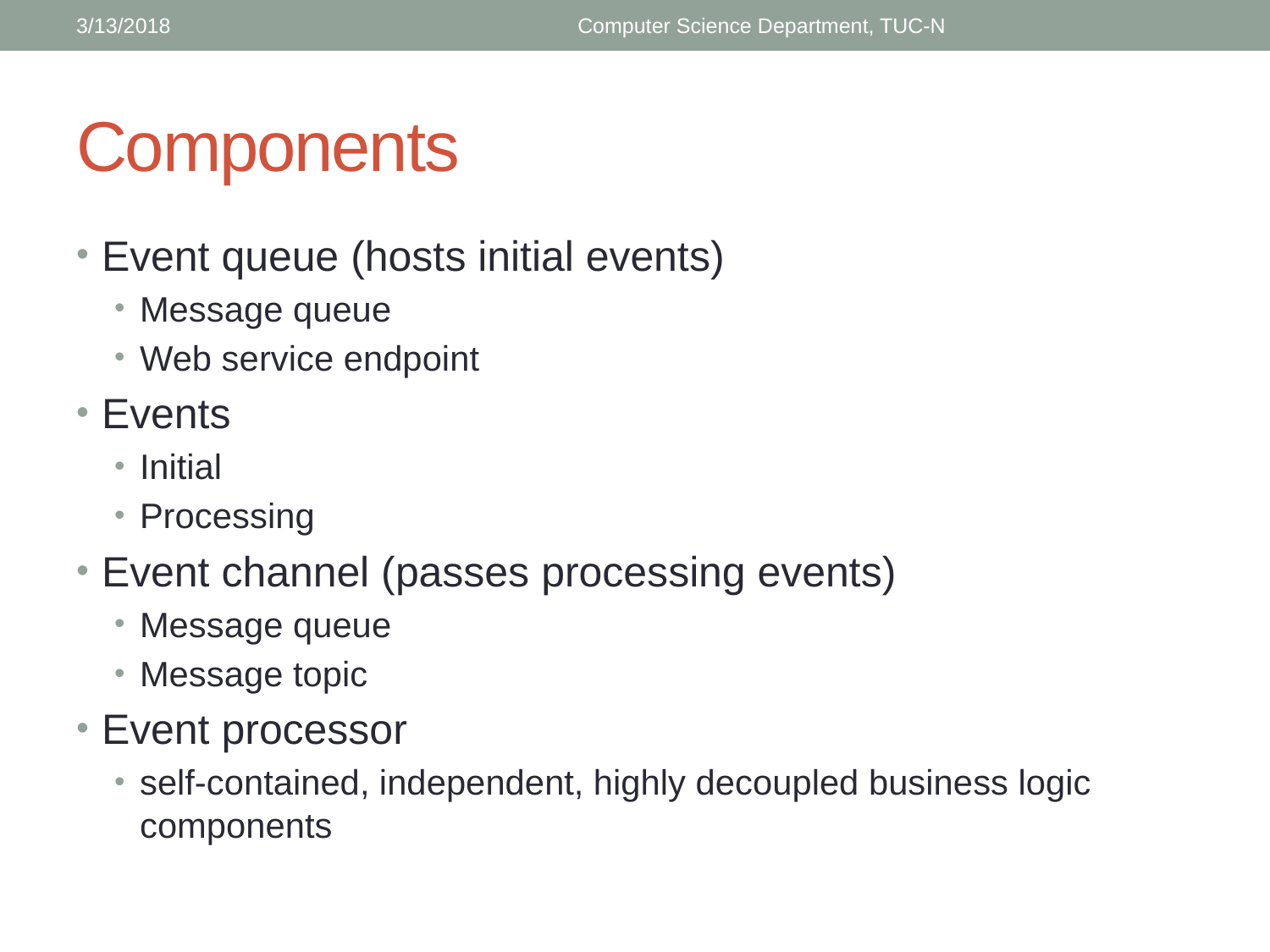

3/13/2018
Computer Science Department, TUC-N
# Components
Event queue (hosts initial events)
Message queue
Web service endpoint
Events
Initial
Processing
Event channel (passes processing events)
Message queue
Message topic
Event processor
self-contained, independent, highly decoupled business logic components